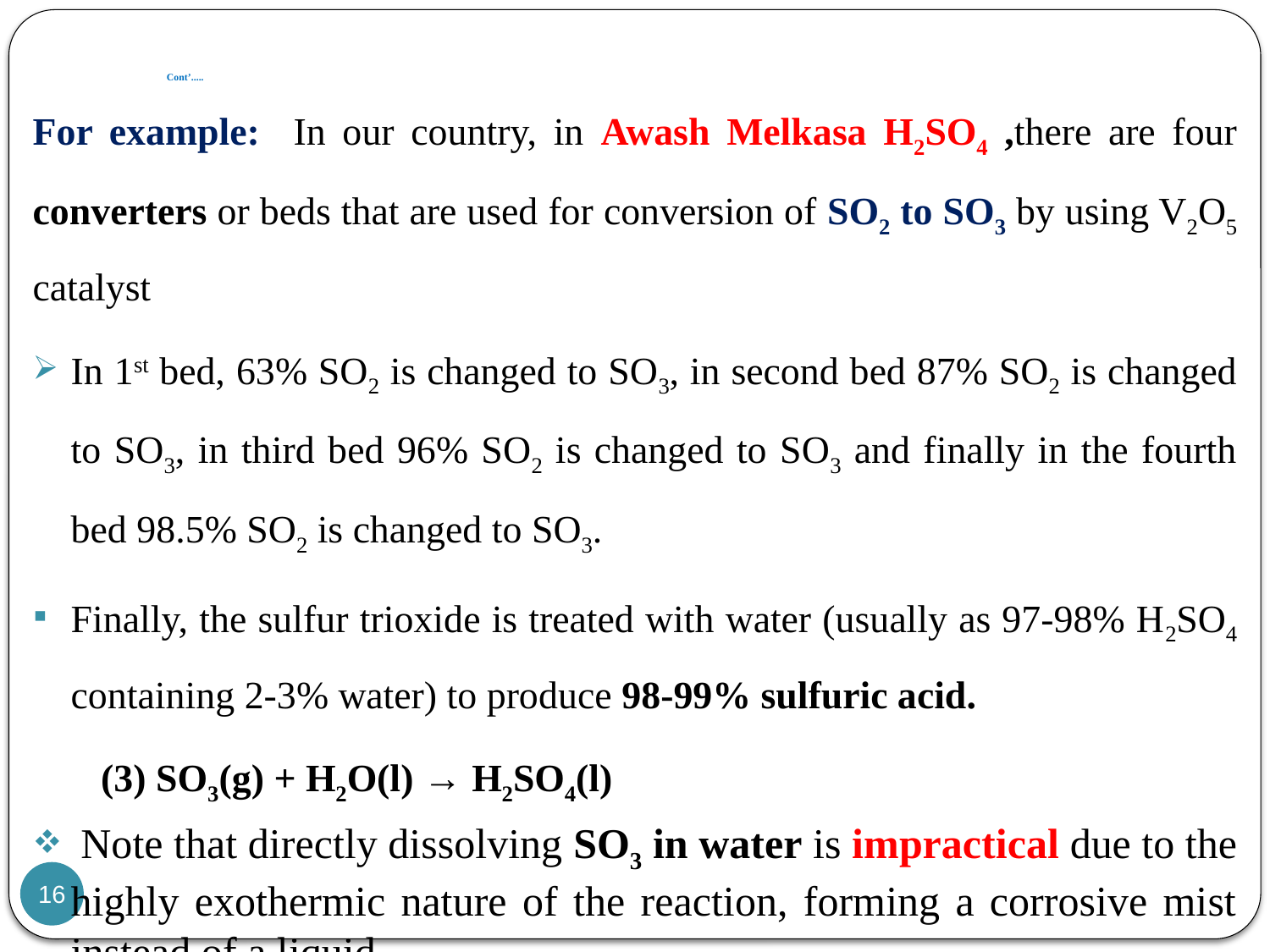

# Cont’.....
For example:  In our country, in Awash Melkasa H2SO4 ,there are four converters or beds that are used for conversion of SO2 to SO3 by using V2O5 catalyst
In 1st bed, 63% SO2 is changed to SO3, in second bed 87% SO2 is changed to SO3, in third bed 96% SO2 is changed to SO3 and finally in the fourth bed 98.5% SO2 is changed to SO3.
Finally, the sulfur trioxide is treated with water (usually as 97-98% H2SO4 containing 2-3% water) to produce 98-99% sulfuric acid.
       (3) SO3(g) + H2O(l) → H2SO4(l)
 Note that directly dissolving SO3 in water is impractical due to the highly exothermic nature of the reaction, forming a corrosive mist instead of a liquid.

16